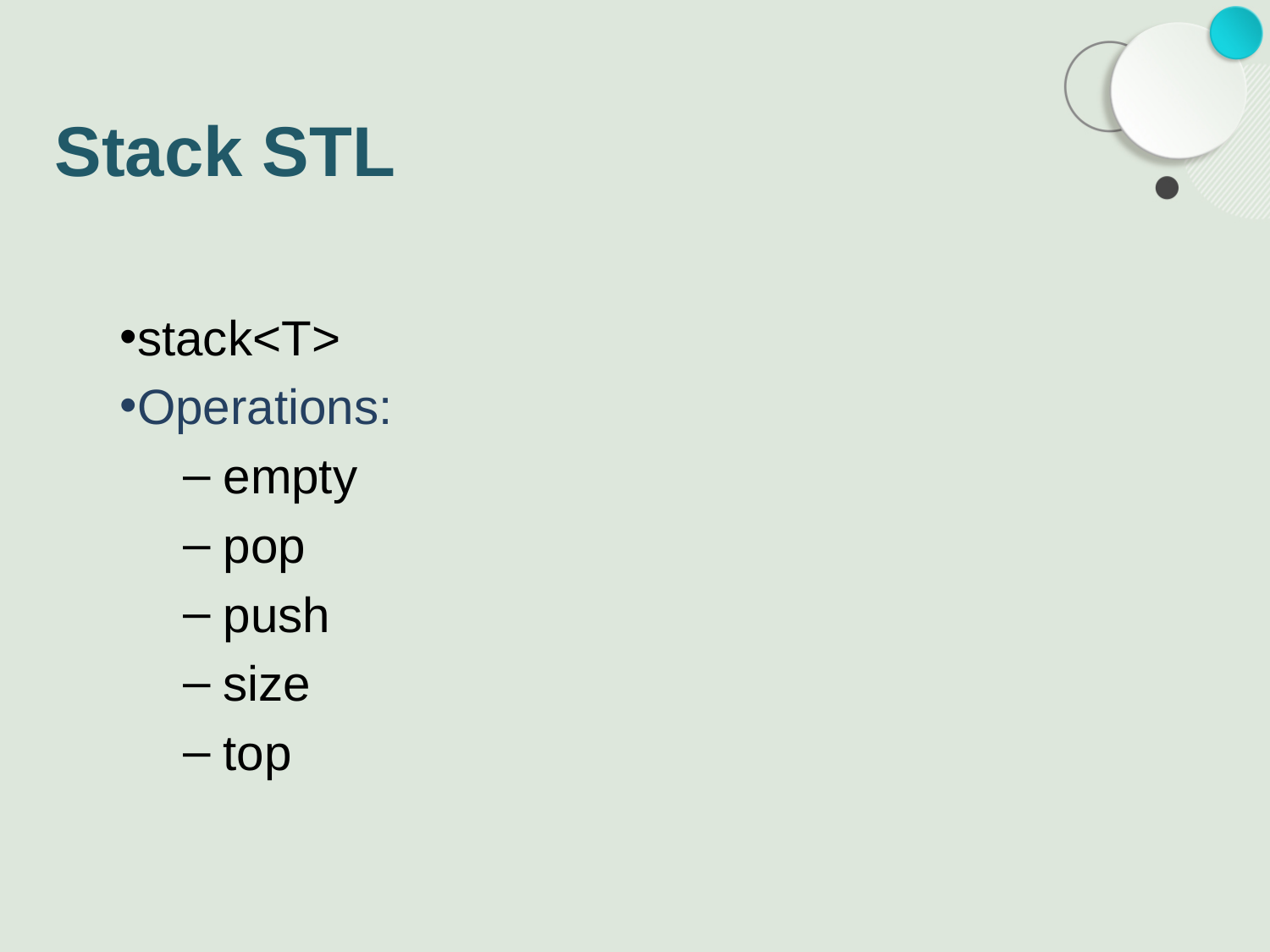

# Stack STL
stack<T>
Operations:
empty
pop
push
size
top